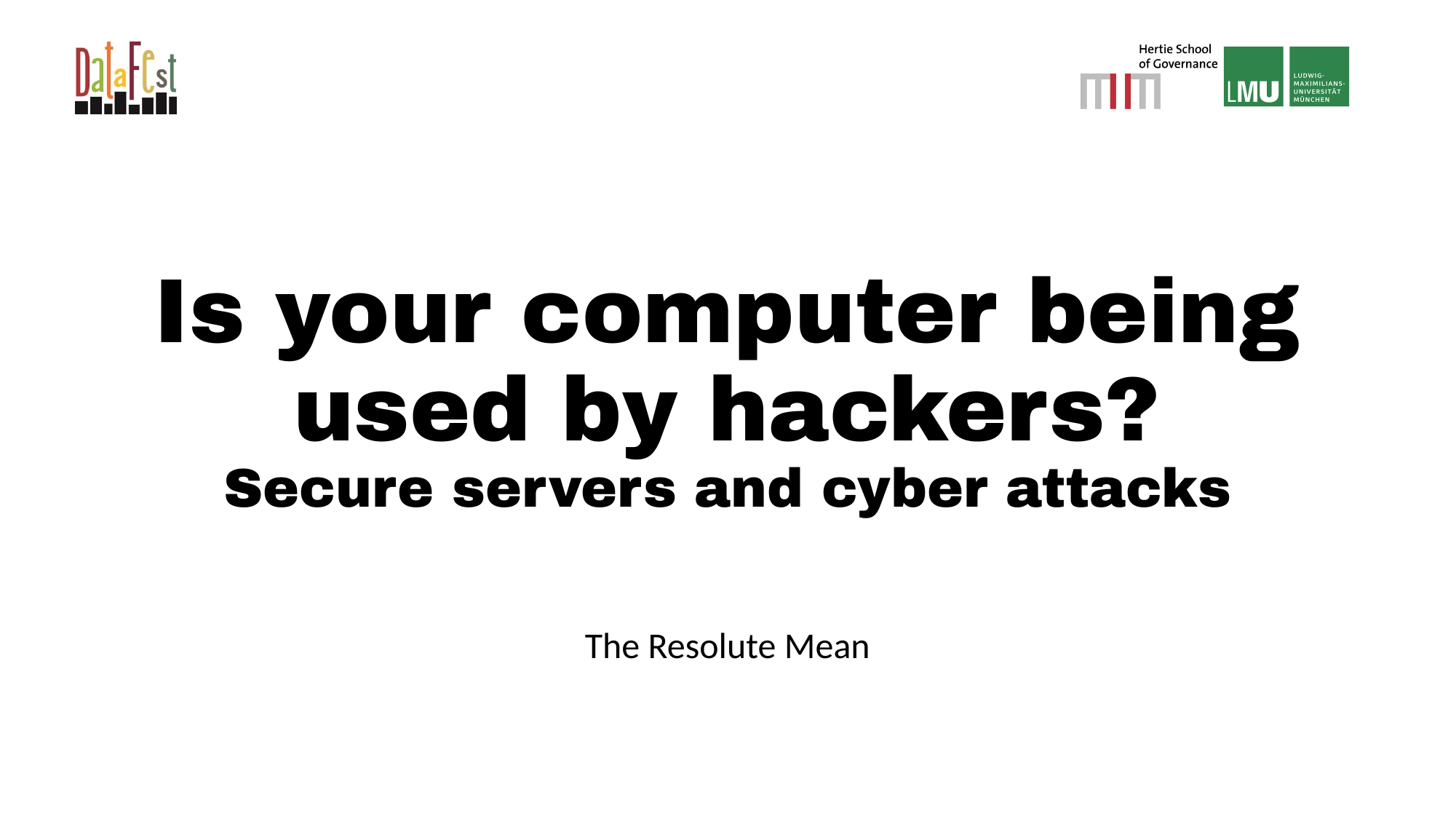

# Is your computer being used by hackers? Secure servers and cyber attacks
The Resolute Mean